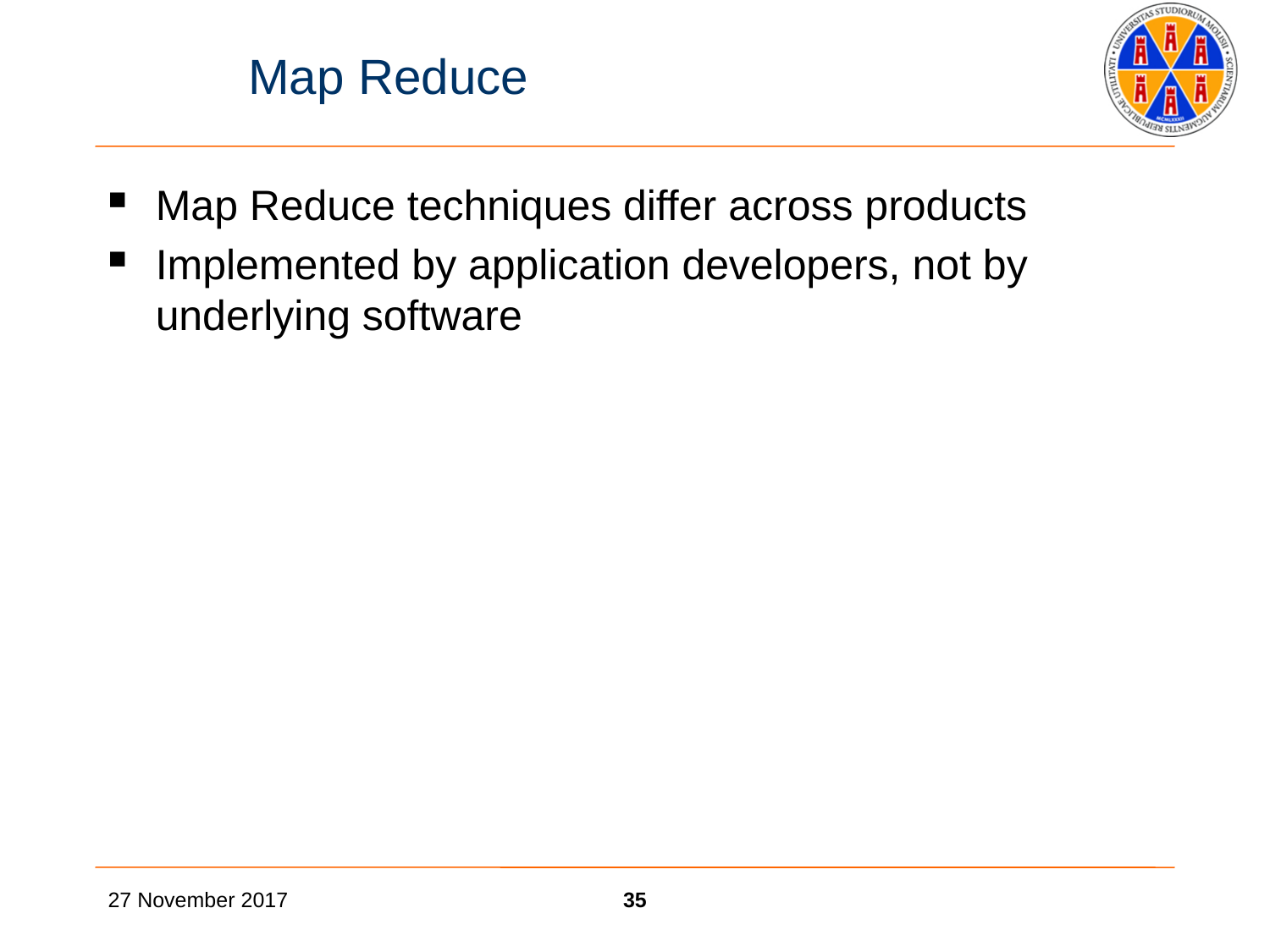

# Map Reduce
Map Reduce techniques differ across products
Implemented by application developers, not by underlying software

27 November 2017
35